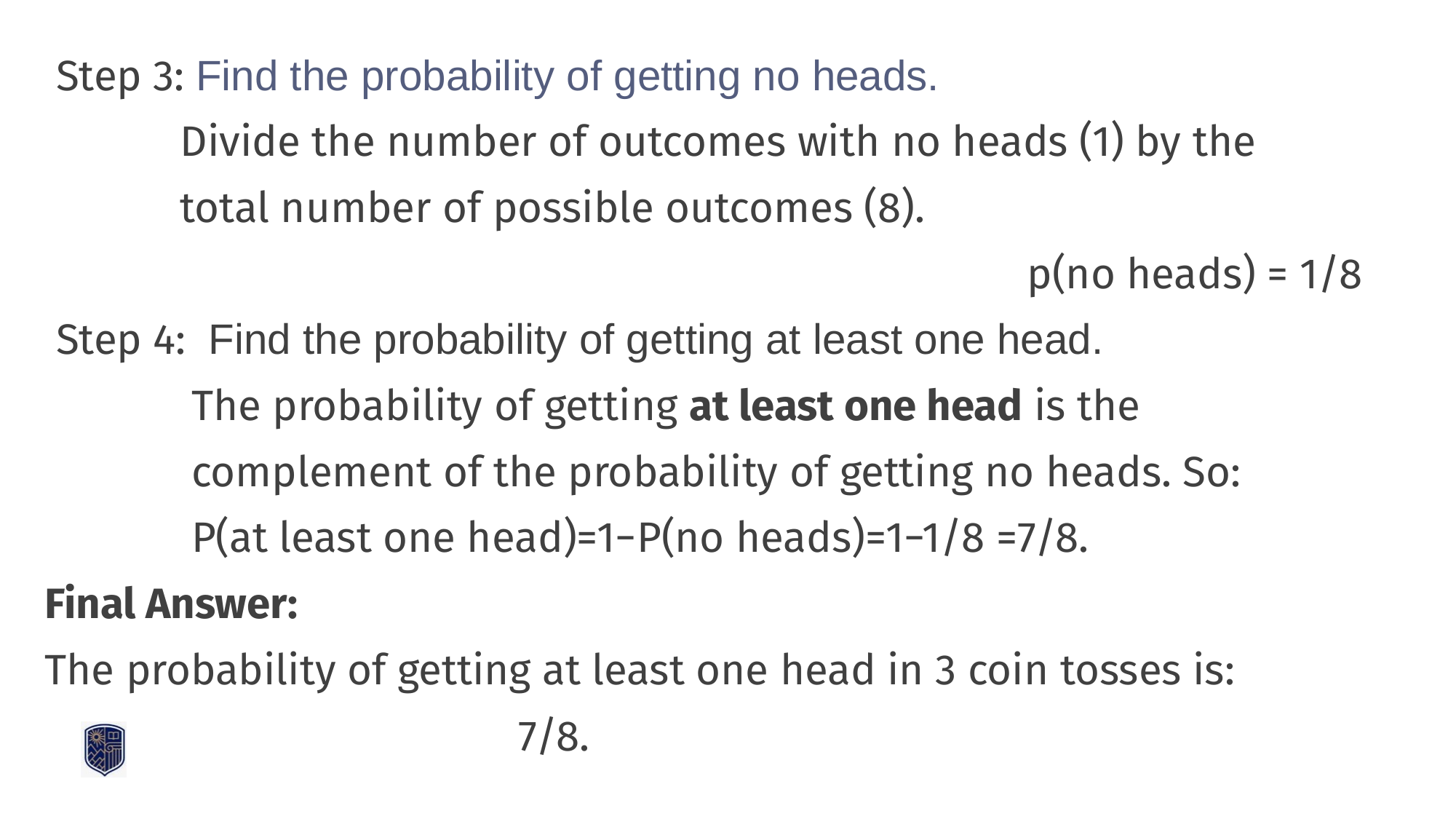

Step 3: Find the probability of getting no heads.
            Divide the number of outcomes with no heads (1) by the
            total number of possible outcomes (8).
									p(no heads) = 1/8
 Step 4:  Find the probability of getting at least one head.
             The probability of getting at least one head is the
             complement of the probability of getting no heads. So:
             P(at least one head)=1−P(no heads)=1−1/8​ =7/8.
Final Answer:
The probability of getting at least one head in 3 coin tosses is:
                                          7/8.